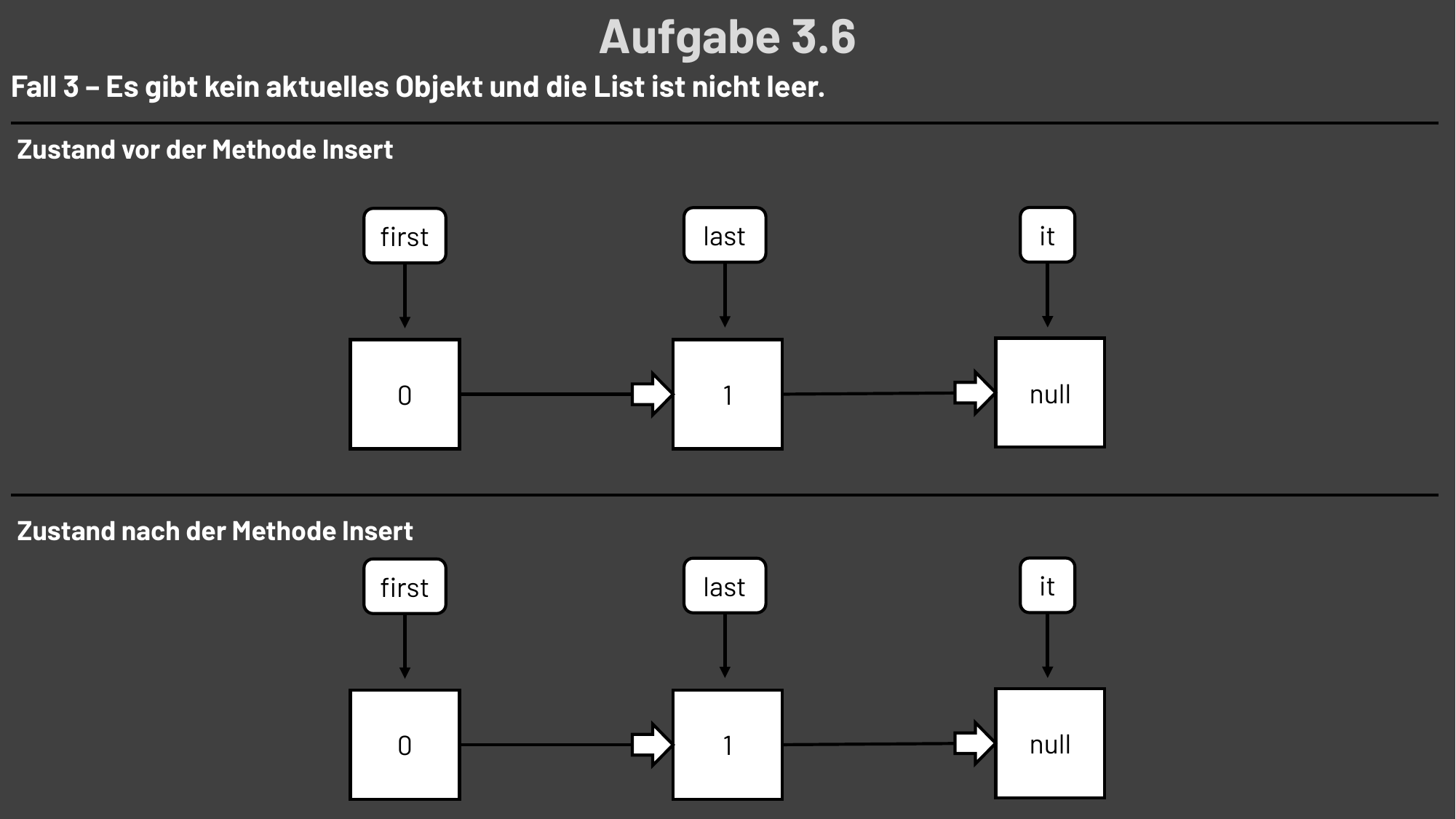

Aufgabe 3.6
Fall 3 – Es gibt kein aktuelles Objekt und die List ist nicht leer.

Zustand vor der Methode Insert
it
last
first
null
0
1

Zustand nach der Methode Insert
it
last
first
null
0
1